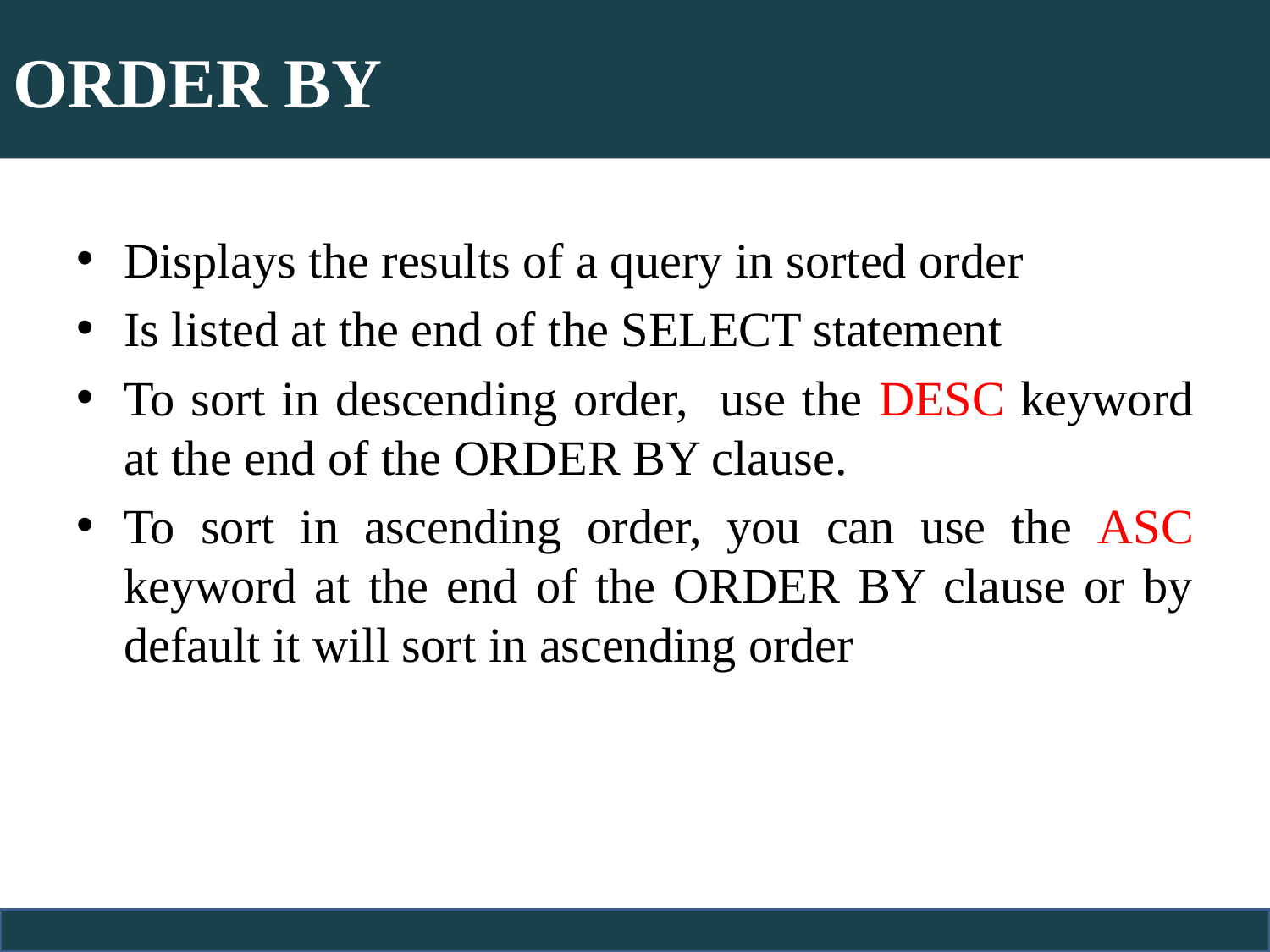

# ORDER BY
Displays the results of a query in sorted order
Is listed at the end of the SELECT statement
To sort in descending order,  use the DESC keyword at the end of the ORDER BY clause.
To sort in ascending order, you can use the ASC keyword at the end of the ORDER BY clause or by default it will sort in ascending order